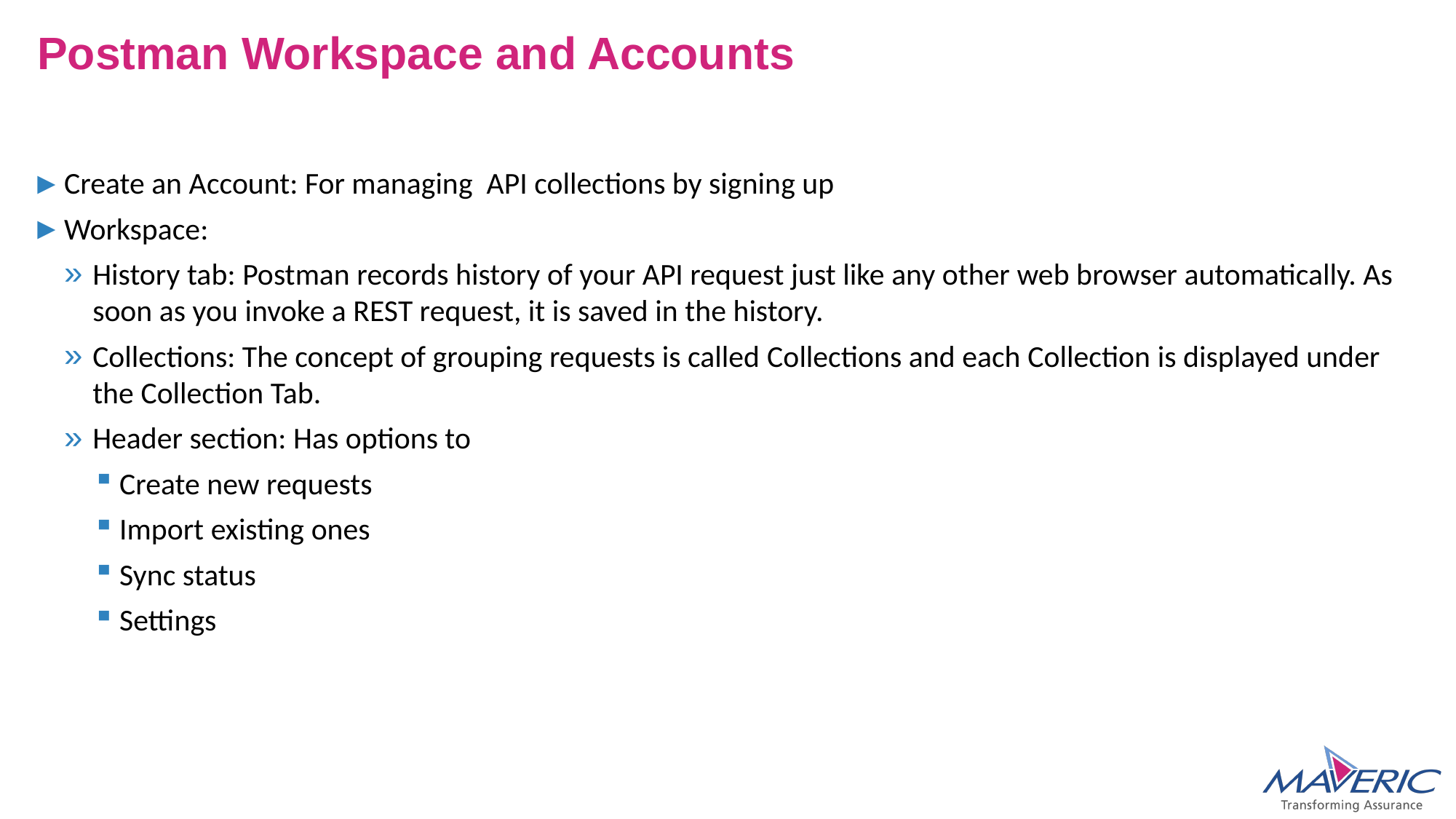

# Postman Workspace and Accounts
Create an Account: For managing  API collections by signing up
Workspace:
History tab: Postman records history of your API request just like any other web browser automatically. As soon as you invoke a REST request, it is saved in the history.
Collections: The concept of grouping requests is called Collections and each Collection is displayed under the Collection Tab.
Header section: Has options to
Create new requests
Import existing ones
Sync status
Settings